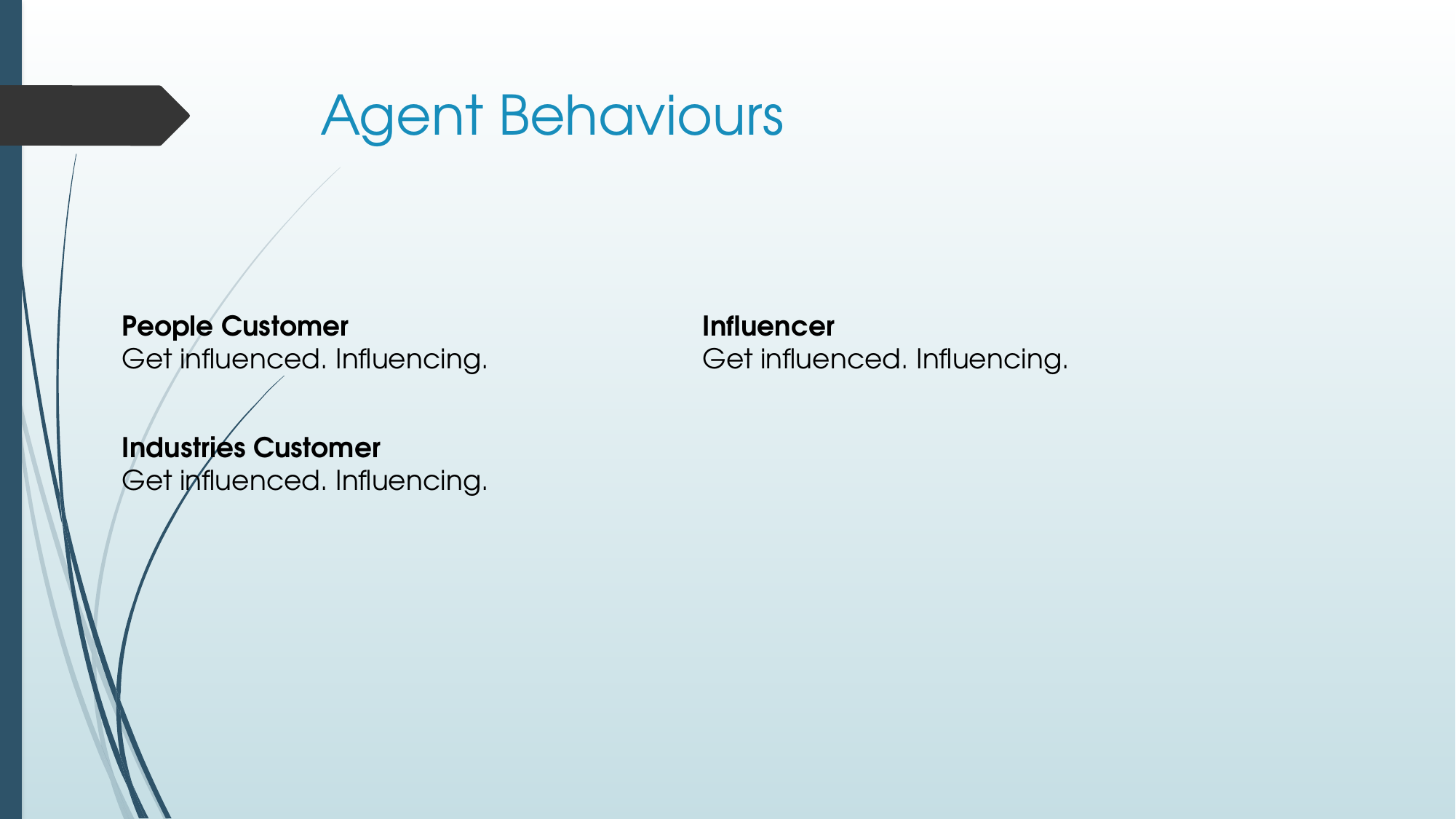

# Agent Behaviours
People Customer
Get influenced. Influencing.
Influencer
Get influenced. Influencing.
Industries Customer
Get influenced. Influencing.